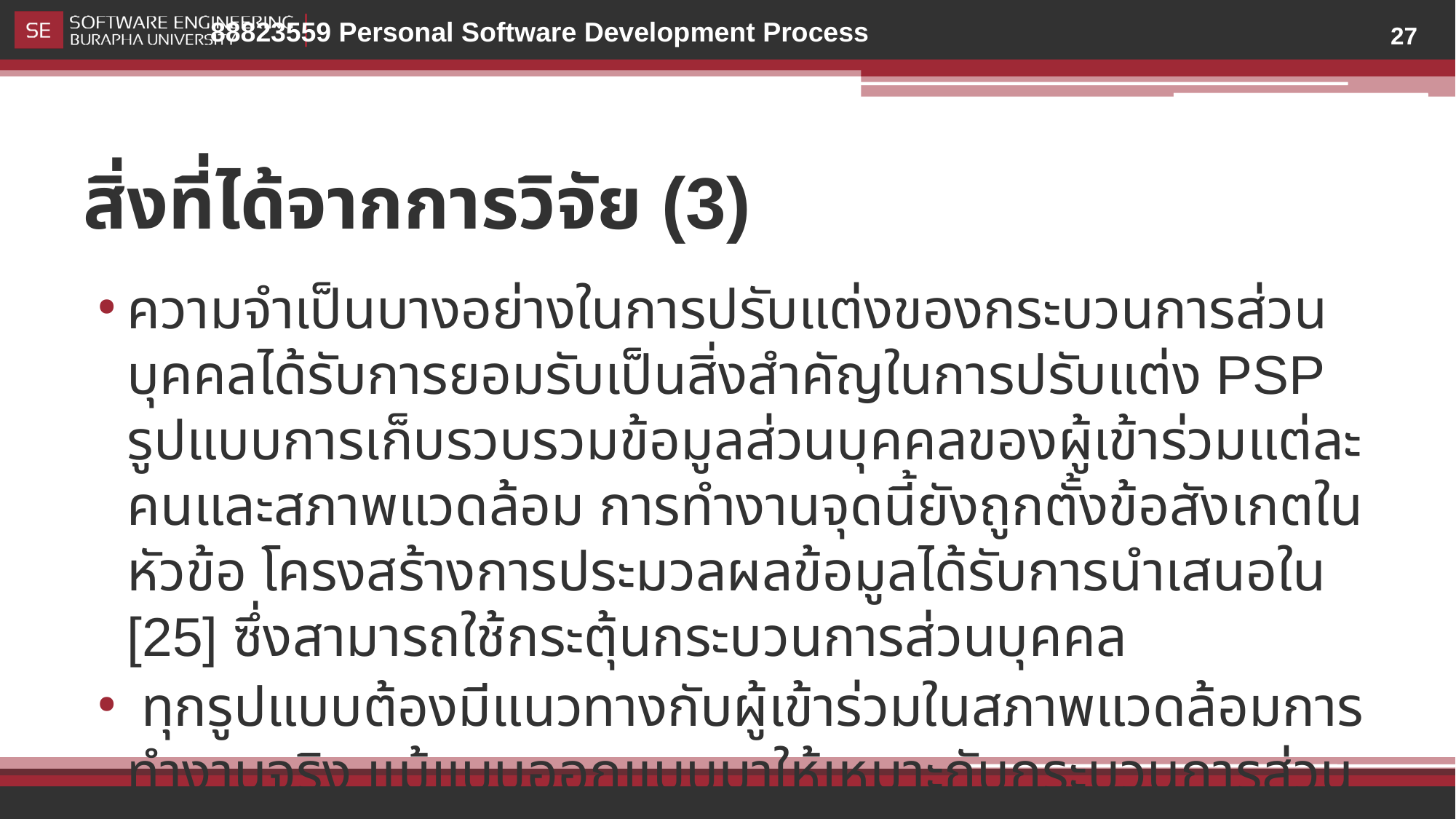

27
# สิ่งที่ได้จากการวิจัย (3)
ความจำเป็นบางอย่างในการปรับแต่งของกระบวนการส่วนบุคคลได้รับการยอมรับเป็นสิ่งสำคัญในการปรับแต่ง PSP รูปแบบการเก็บรวบรวมข้อมูลส่วนบุคคลของผู้เข้าร่วมแต่ละคนและสภาพแวดล้อม การทำงานจุดนี้ยังถูกตั้งข้อสังเกตในหัวข้อ โครงสร้างการประมวลผลข้อมูลได้รับการนำเสนอใน [25] ซึ่งสามารถใช้กระตุ้นกระบวนการส่วนบุคคล
 ทุกรูปแบบต้องมีแนวทางกับผู้เข้าร่วมในสภาพแวดล้อมการทำงานจริง แม้แบบออกแบบมาให้เหมาะกับกระบวนการส่วนบุคคลใช้งานจริงในงานเขียนโปรแกรม อาจมีการเปิดเผยข้อบกพร่องในการออกแบบของแบบฟอร์ม